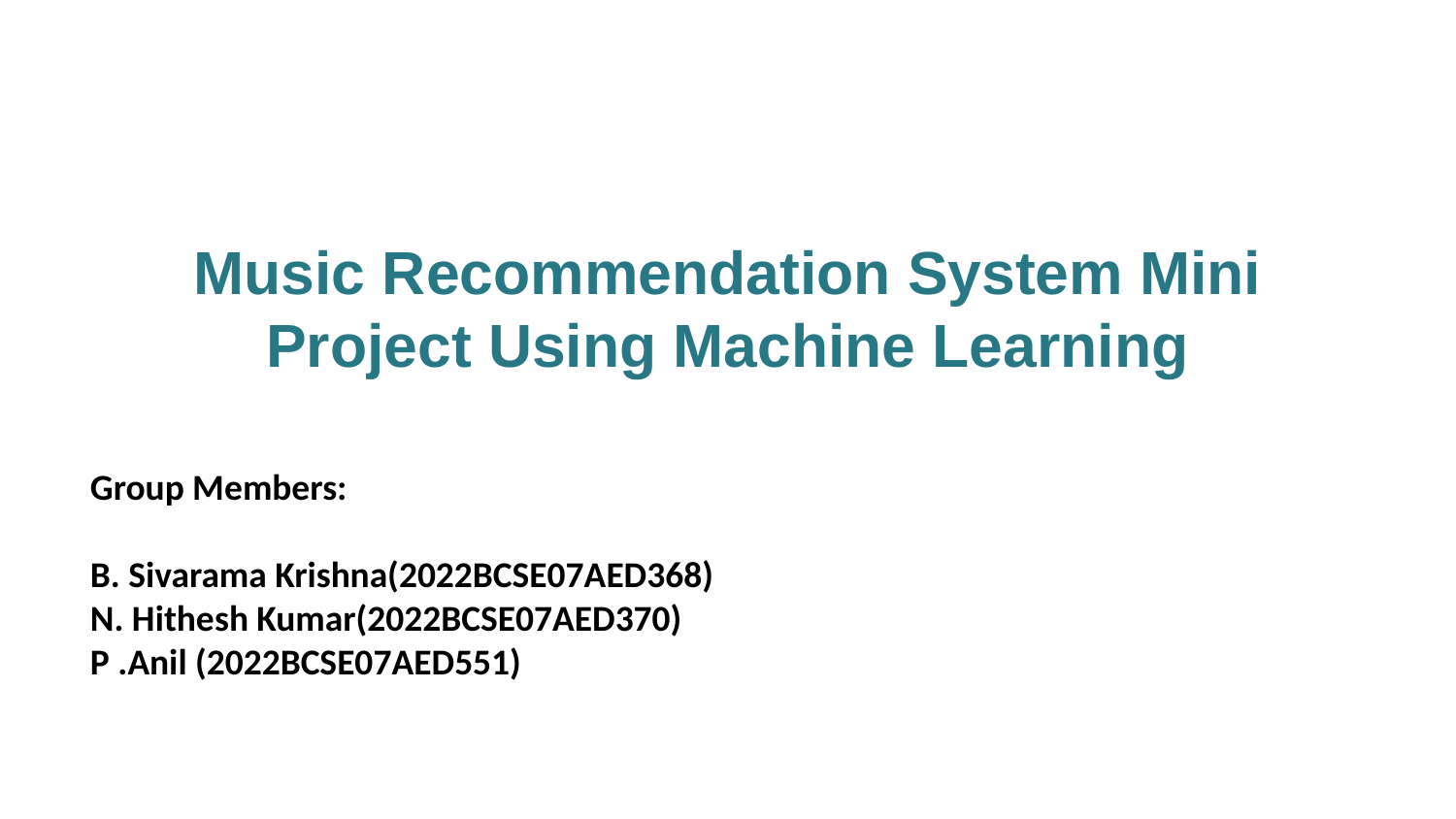

Music Recommendation System Mini Project Using Machine Learning
Group Members:

B. Sivarama Krishna(2022BCSE07AED368)
N. Hithesh Kumar(2022BCSE07AED370)
P .Anil (2022BCSE07AED551)